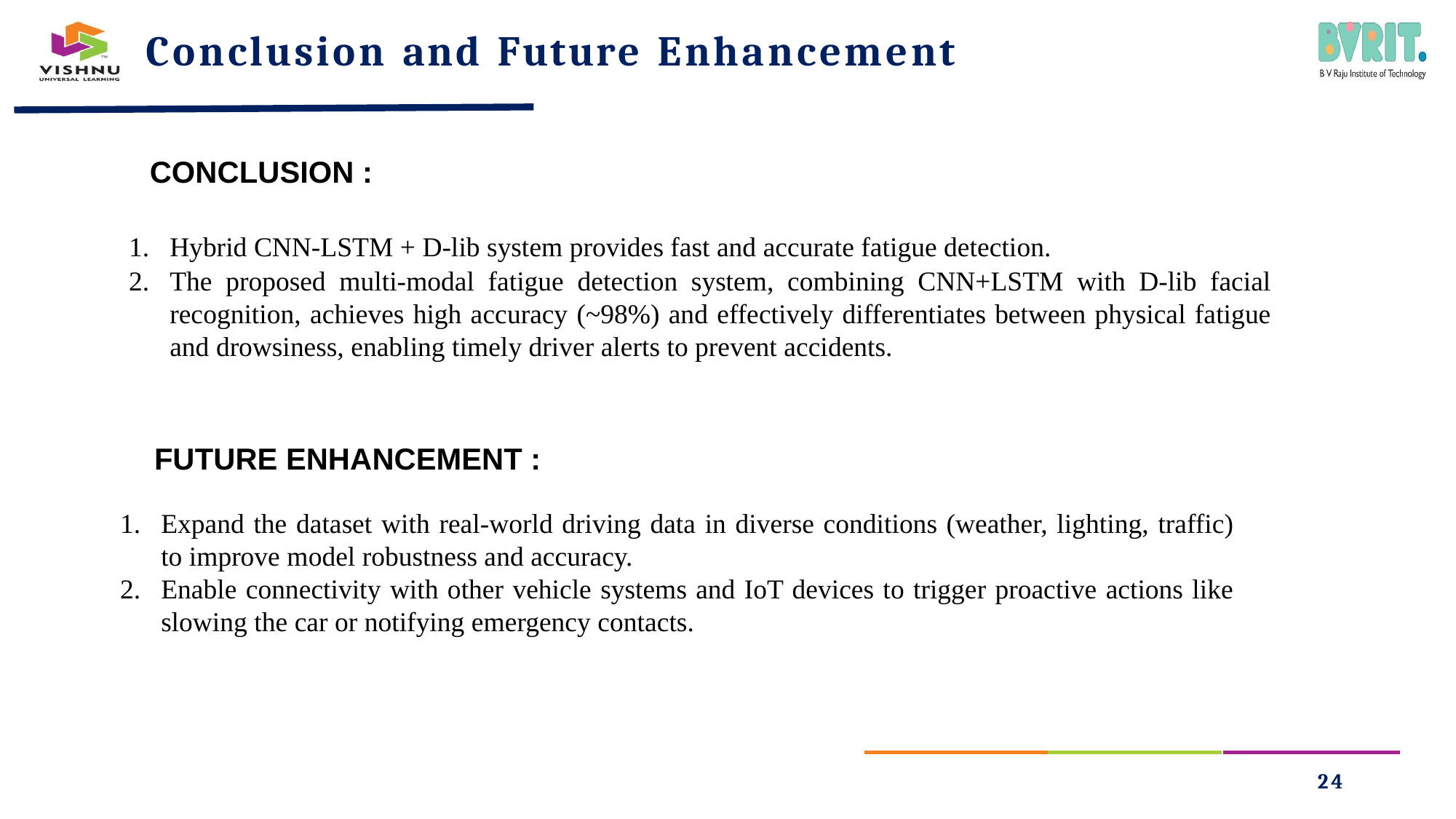

# Conclusion and Future Enhancement
CONCLUSION :
Hybrid CNN-LSTM + D-lib system provides fast and accurate fatigue detection.
The proposed multi-modal fatigue detection system, combining CNN+LSTM with D-lib facial recognition, achieves high accuracy (~98%) and effectively differentiates between physical fatigue and drowsiness, enabling timely driver alerts to prevent accidents.
FUTURE ENHANCEMENT :
Expand the dataset with real-world driving data in diverse conditions (weather, lighting, traffic) to improve model robustness and accuracy.
Enable connectivity with other vehicle systems and IoT devices to trigger proactive actions like slowing the car or notifying emergency contacts.
24